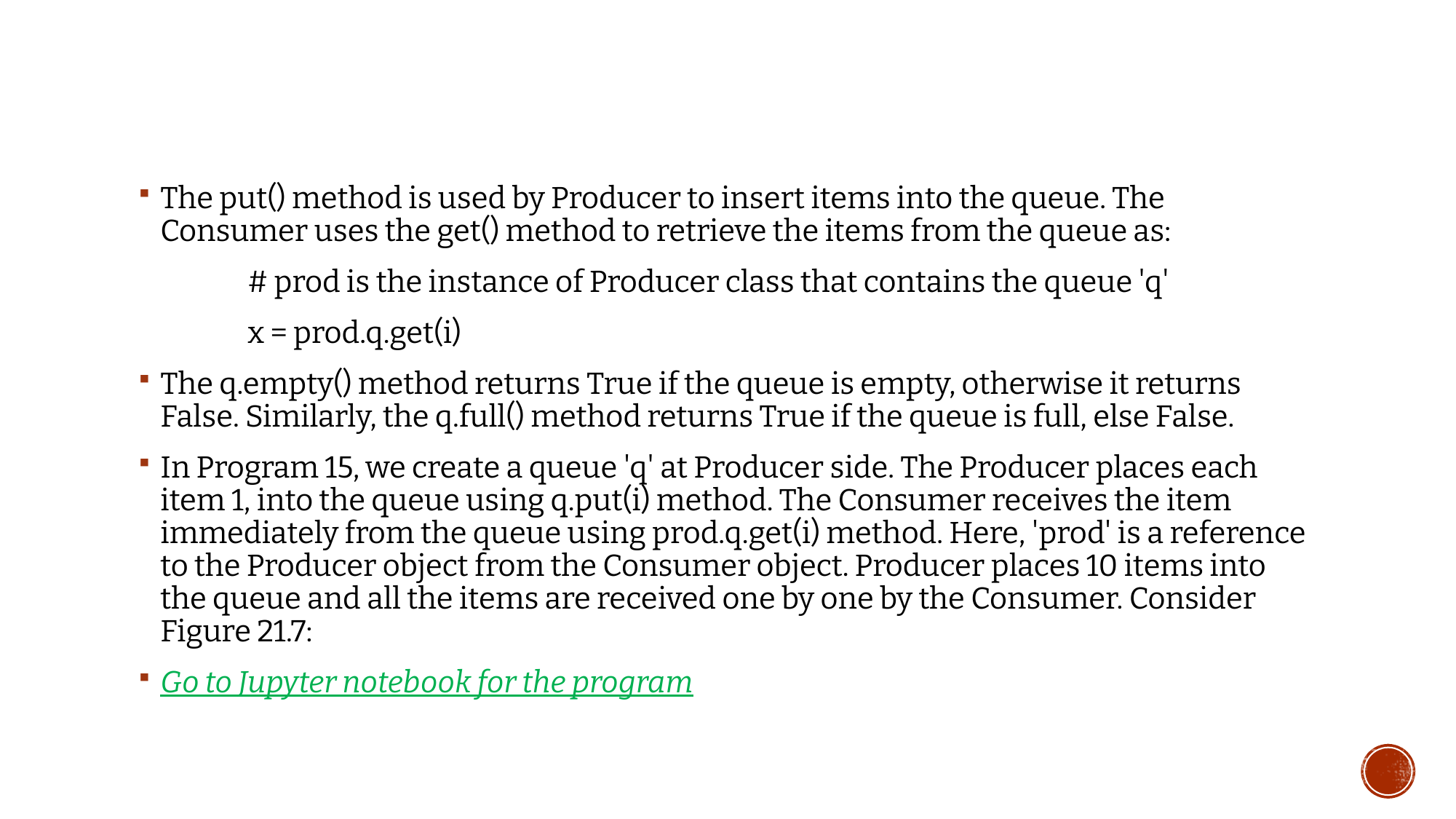

The put() method is used by Producer to insert items into the queue. The Consumer uses the get() method to retrieve the items from the queue as:
	# prod is the instance of Producer class that contains the queue 'q'
	x = prod.q.get(i)
The q.empty() method returns True if the queue is empty, otherwise it returns False. Similarly, the q.full() method returns True if the queue is full, else False.
In Program 15, we create a queue 'q' at Producer side. The Producer places each item 1, into the queue using q.put(i) method. The Consumer receives the item immediately from the queue using prod.q.get(i) method. Here, 'prod' is a reference to the Producer object from the Consumer object. Producer places 10 items into the queue and all the items are received one by one by the Consumer. Consider Figure 21.7:
Go to Jupyter notebook for the program